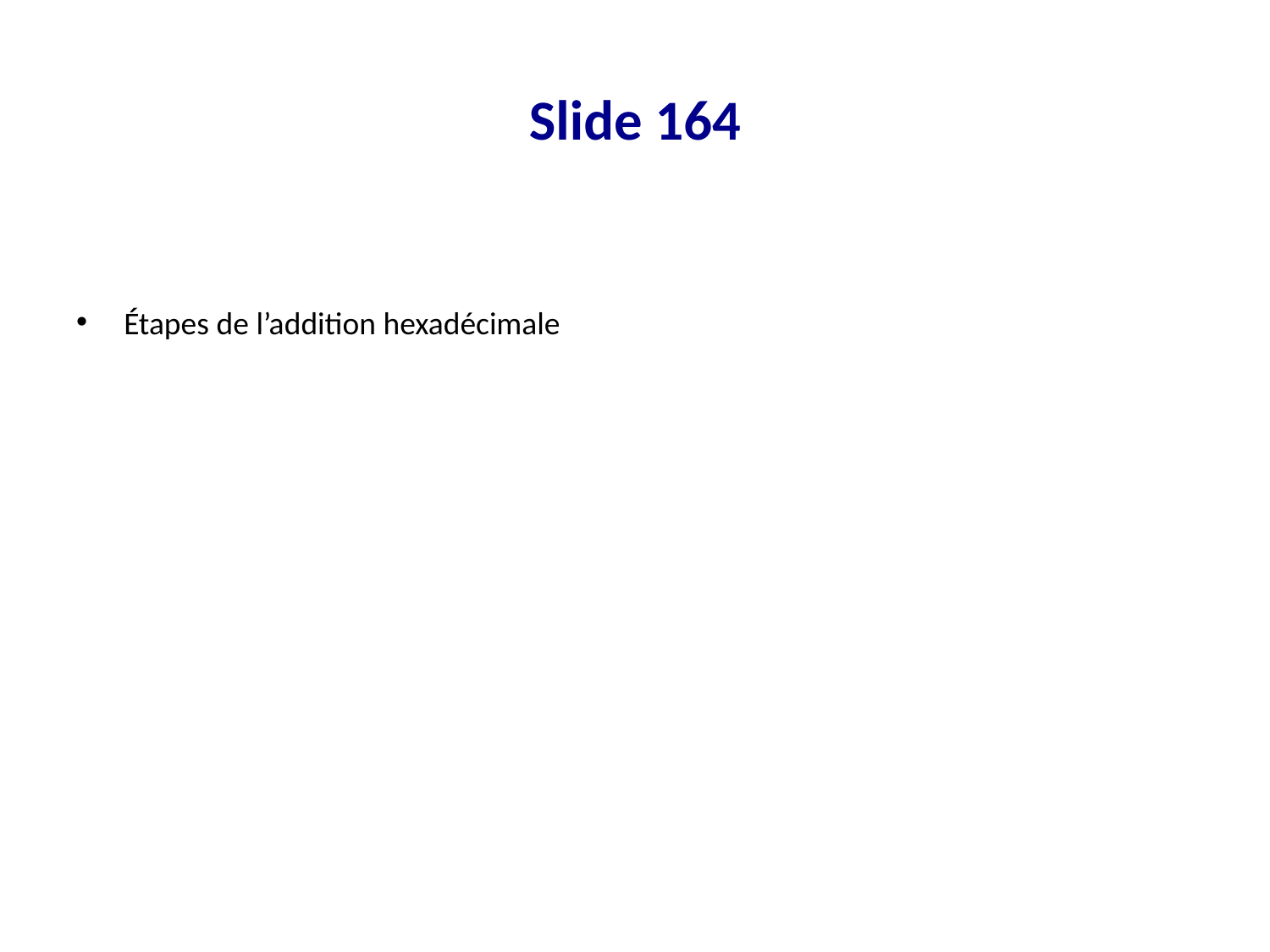

# Slide 164

Étapes de l’addition hexadécimale